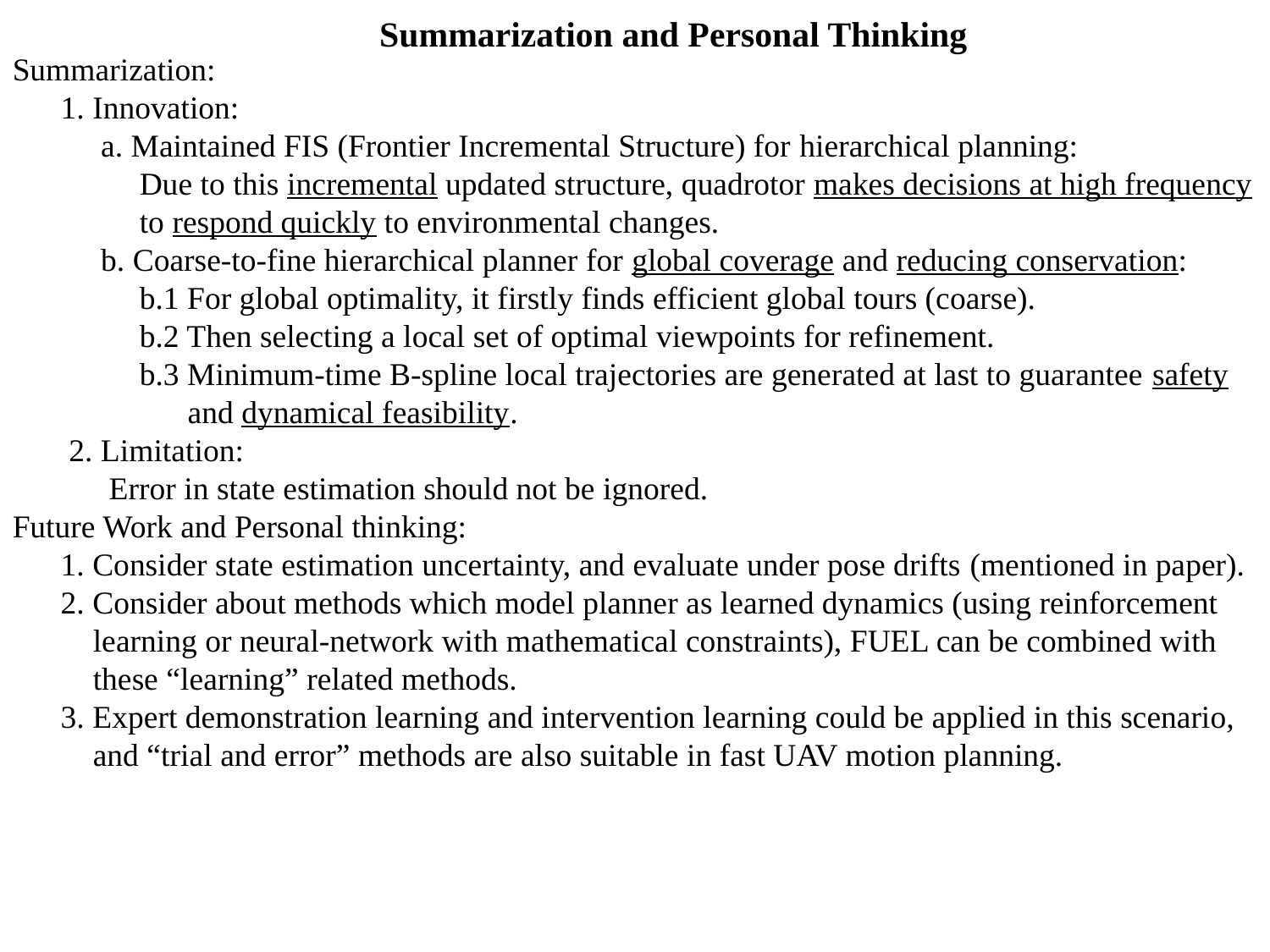

Summarization and Personal Thinking
Summarization:
      1. Innovation:
           a. Maintained FIS (Frontier Incremental Structure) for hierarchical planning:
	Due to this incremental updated structure, quadrotor makes decisions at high frequency
	to respond quickly to environmental changes.
           b. Coarse-to-fine hierarchical planner for global coverage and reducing conservation:
	b.1 For global optimality, it firstly finds efficient global tours (coarse).
	b.2 Then selecting a local set of optimal viewpoints for refinement.
	b.3 Minimum-time B-spline local trajectories are generated at last to guarantee safety           	      and dynamical feasibility.
       2. Limitation:
            Error in state estimation should not be ignored.
Future Work and Personal thinking:
      1. Consider state estimation uncertainty, and evaluate under pose drifts (mentioned in paper).
      2. Consider about methods which model planner as learned dynamics (using reinforcement
          learning or neural-network with mathematical constraints), FUEL can be combined with
          these “learning” related methods.
      3. Expert demonstration learning and intervention learning could be applied in this scenario,
          and “trial and error” methods are also suitable in fast UAV motion planning.